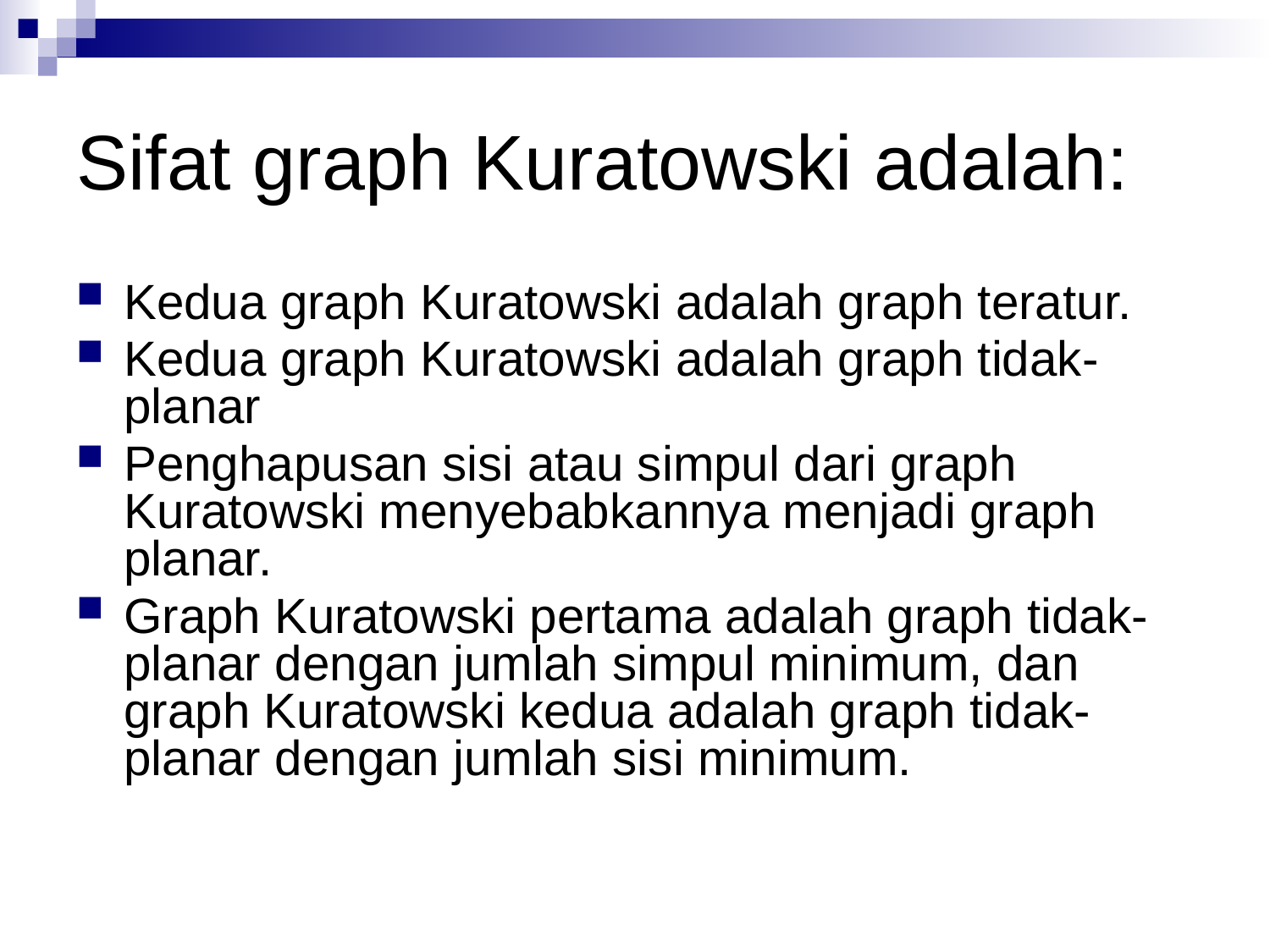

# Sifat graph Kuratowski adalah:
Kedua graph Kuratowski adalah graph teratur.
Kedua graph Kuratowski adalah graph tidak-planar
Penghapusan sisi atau simpul dari graph Kuratowski menyebabkannya menjadi graph planar.
Graph Kuratowski pertama adalah graph tidak-planar dengan jumlah simpul minimum, dan graph Kuratowski kedua adalah graph tidak-planar dengan jumlah sisi minimum.